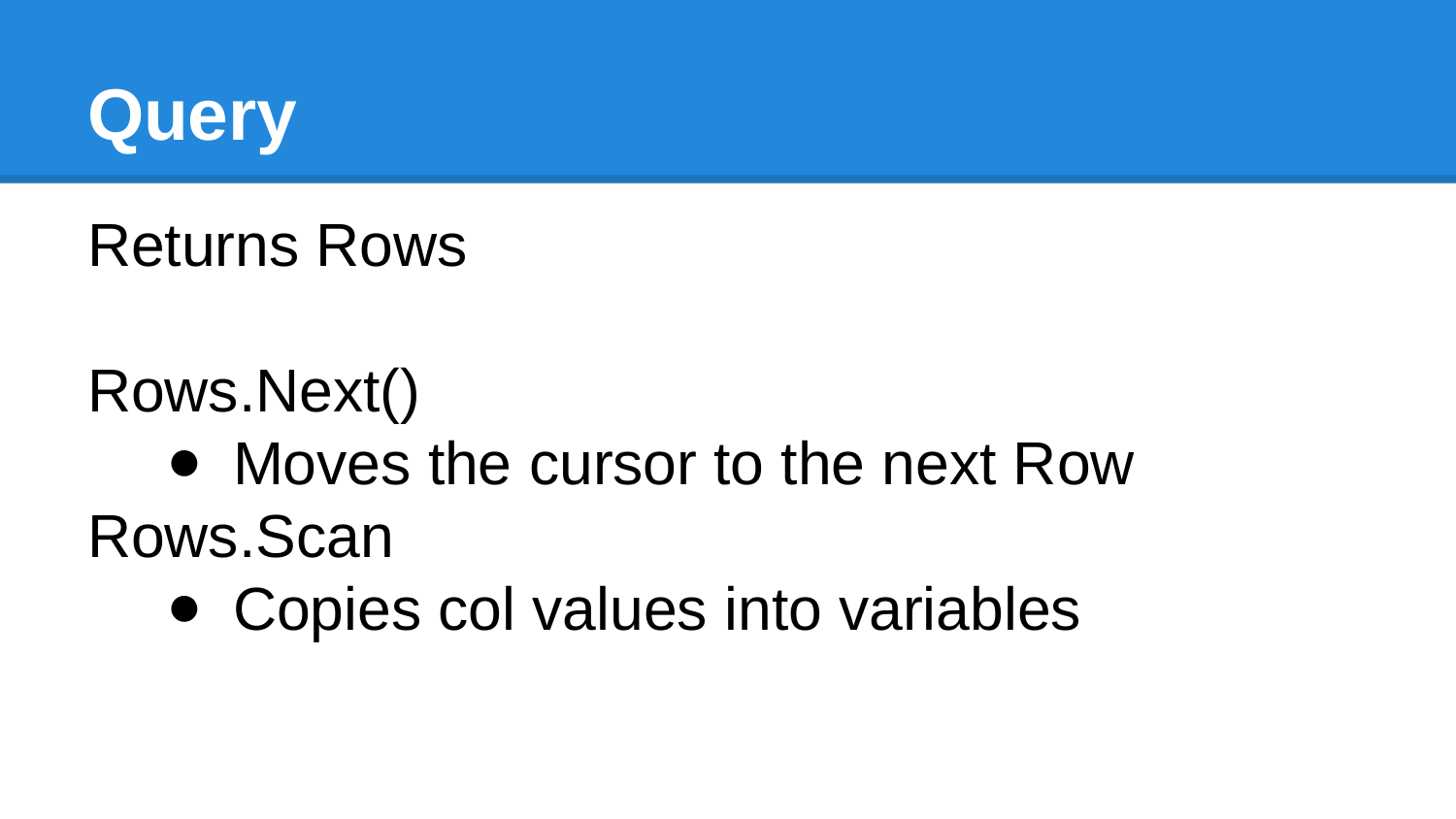

# Query
Returns Rows

Rows.Next()
Moves the cursor to the next Row
Rows.Scan
Copies col values into variables